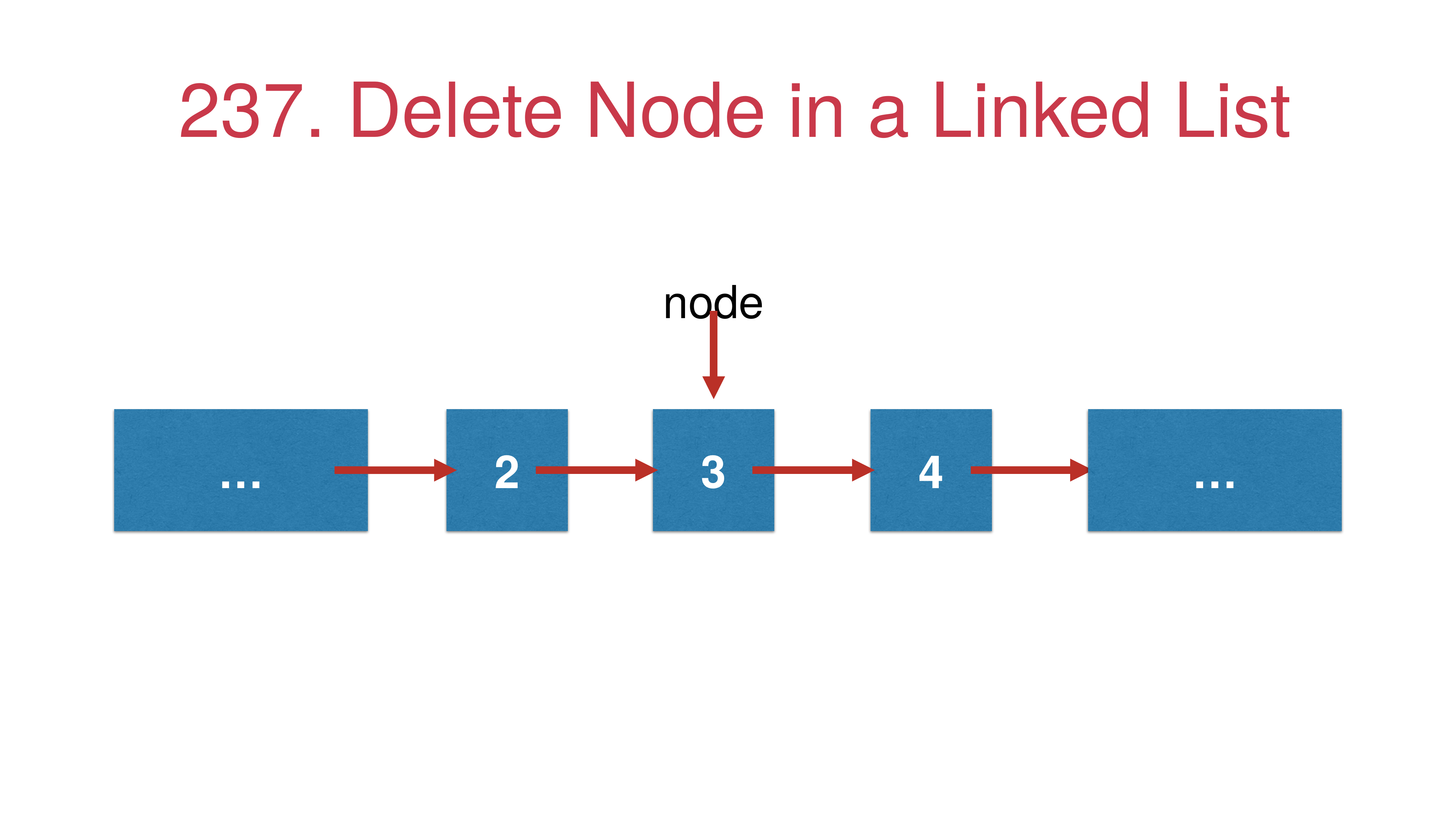

# 237. Delete Node in a Linked List
node

…
2
3
4
…